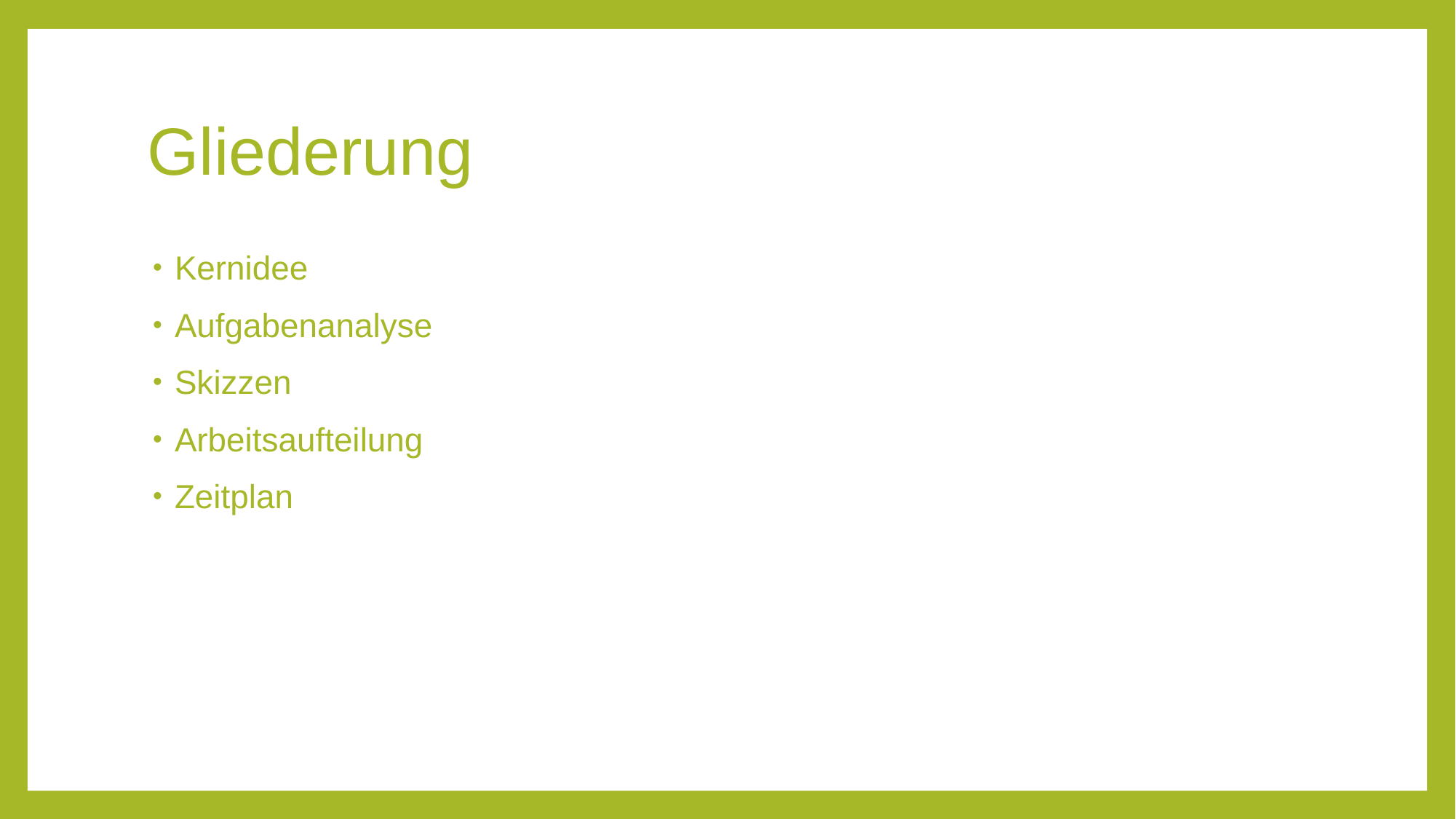

# Gliederung
Kernidee
Aufgabenanalyse
Skizzen
Arbeitsaufteilung
Zeitplan